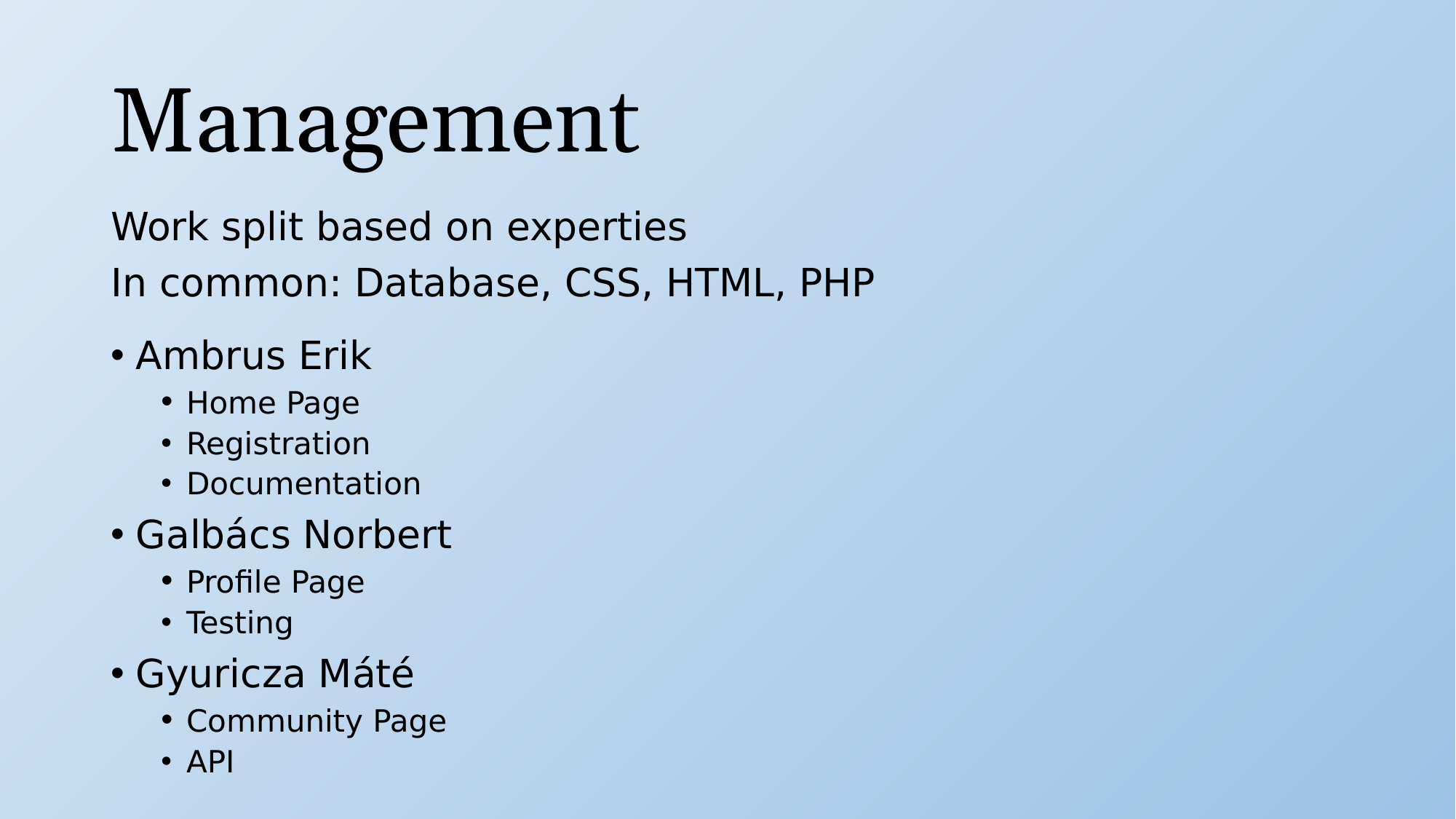

# Management
Work split based on experties
In common: Database, CSS, HTML, PHP
Ambrus Erik
	Home Page
	Registration
	Documentation
Galbács Norbert
	Profile Page
	Testing
Gyuricza Máté
	Community Page
	API